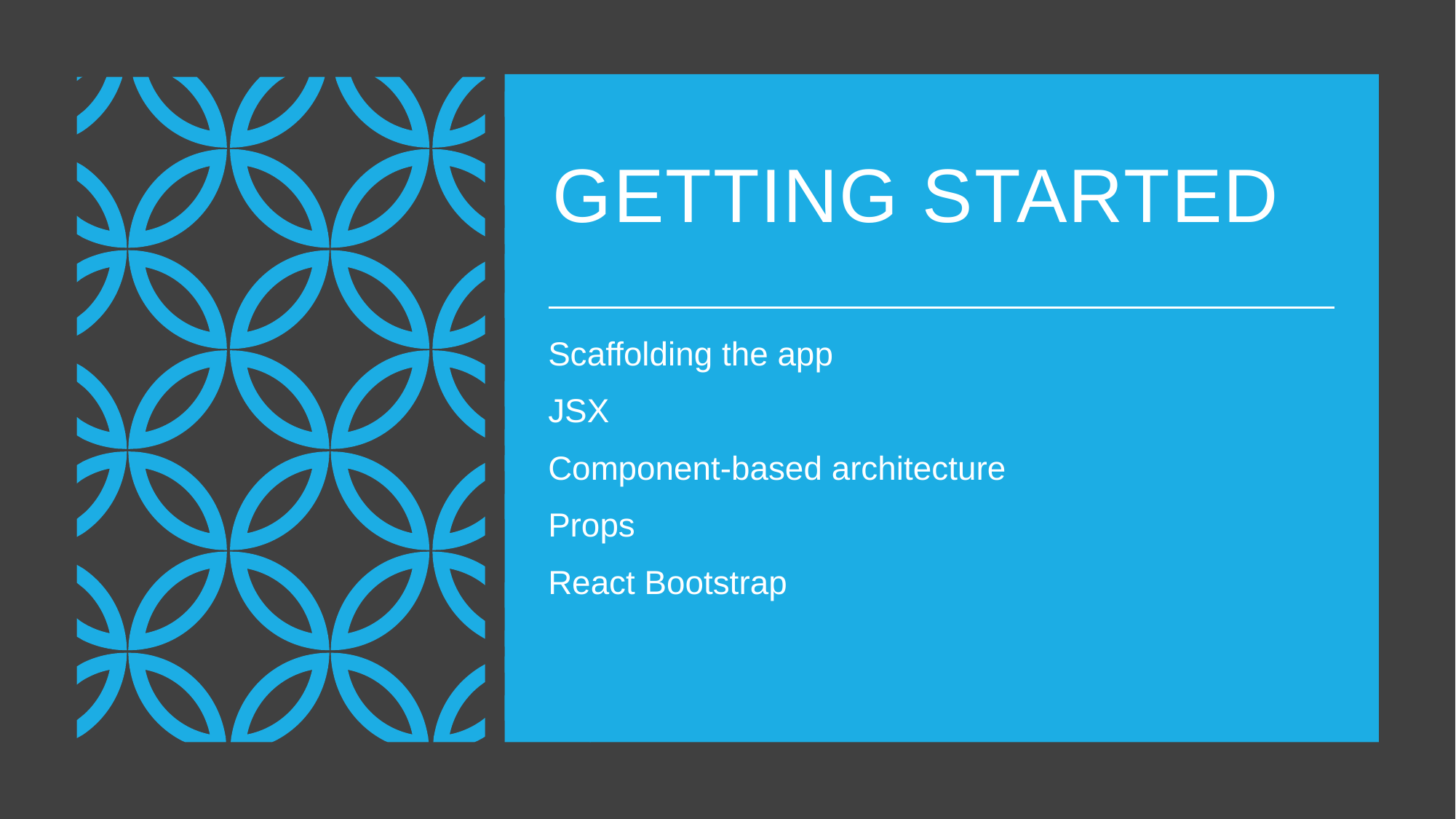

# GETTING STARTED

Scaffolding the app
JSX
Component-based architecture
Props
React Bootstrap